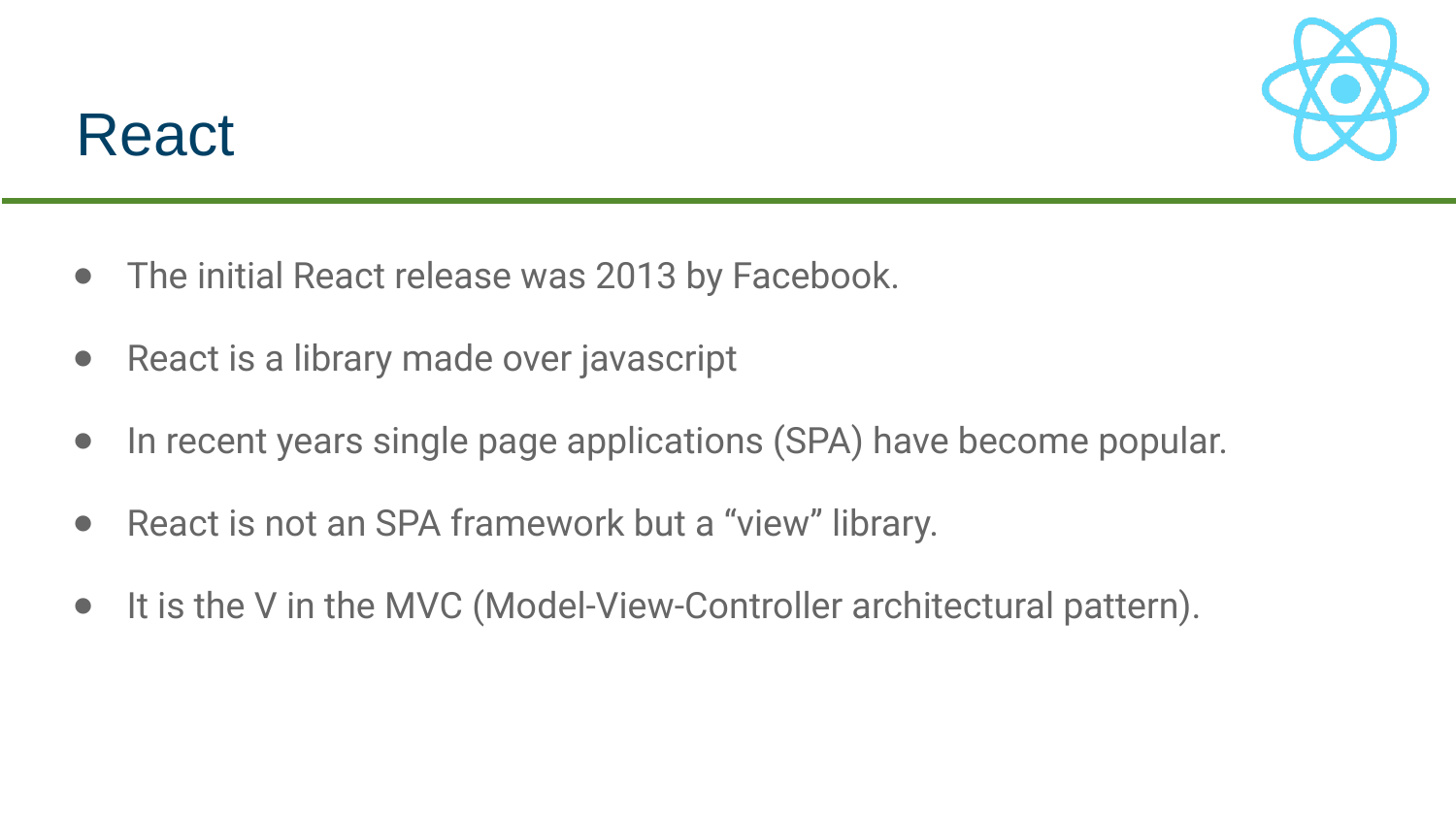

# React
The initial React release was 2013 by Facebook.
React is a library made over javascript
In recent years single page applications (SPA) have become popular.
React is not an SPA framework but a “view” library.
It is the V in the MVC (Model-View-Controller architectural pattern).